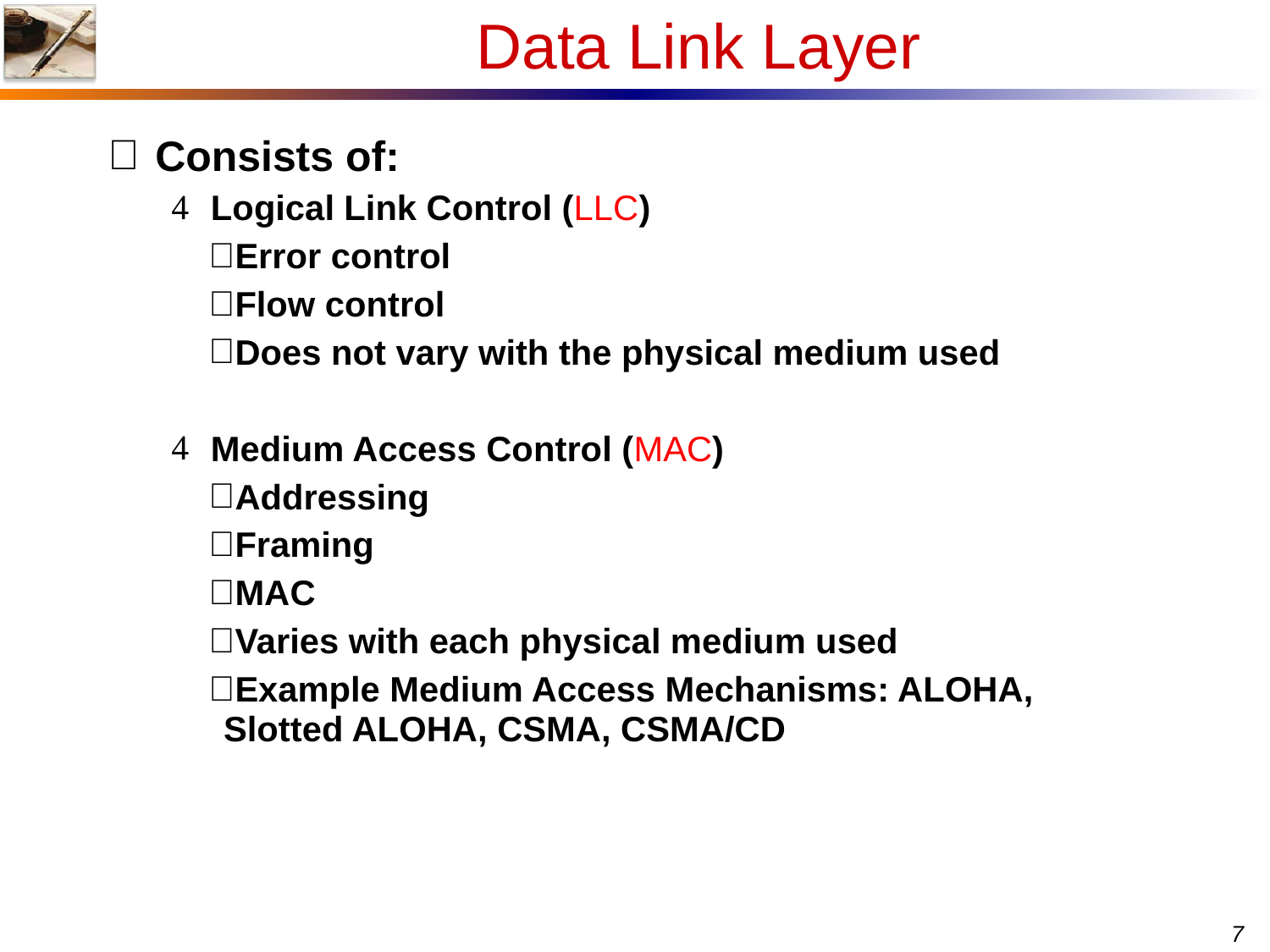

Data Link Layer
Consists of:
Logical Link Control (LLC)
Error control
Flow control
Does not vary with the physical medium used

Medium Access Control (MAC)
Addressing
Framing
MAC
Varies with each physical medium used
Example Medium Access Mechanisms: ALOHA, Slotted ALOHA, CSMA, CSMA/CD